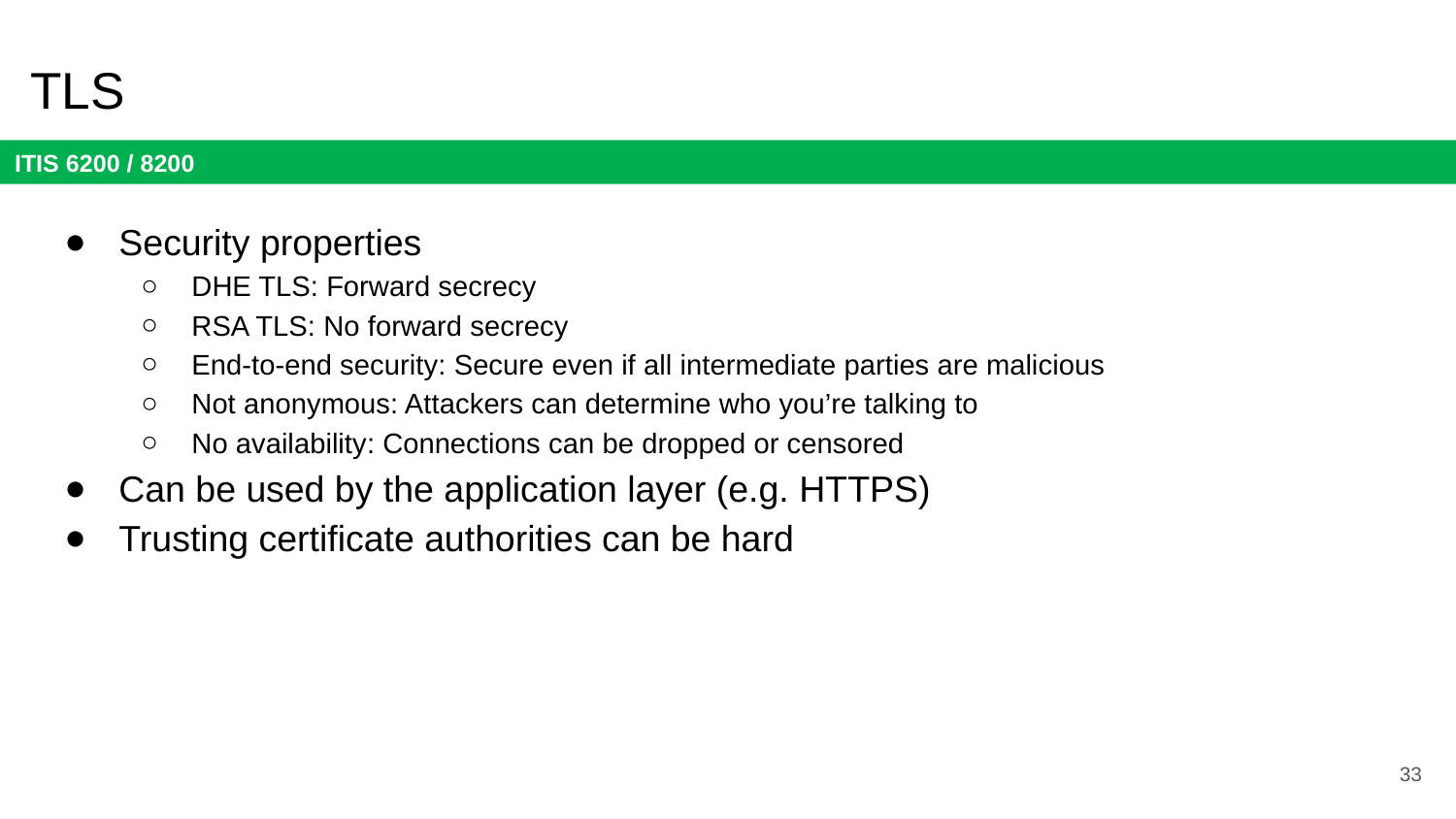

# TLS
Security properties
DHE TLS: Forward secrecy
RSA TLS: No forward secrecy
End-to-end security: Secure even if all intermediate parties are malicious
Not anonymous: Attackers can determine who you’re talking to
No availability: Connections can be dropped or censored
Can be used by the application layer (e.g. HTTPS)
Trusting certificate authorities can be hard
33